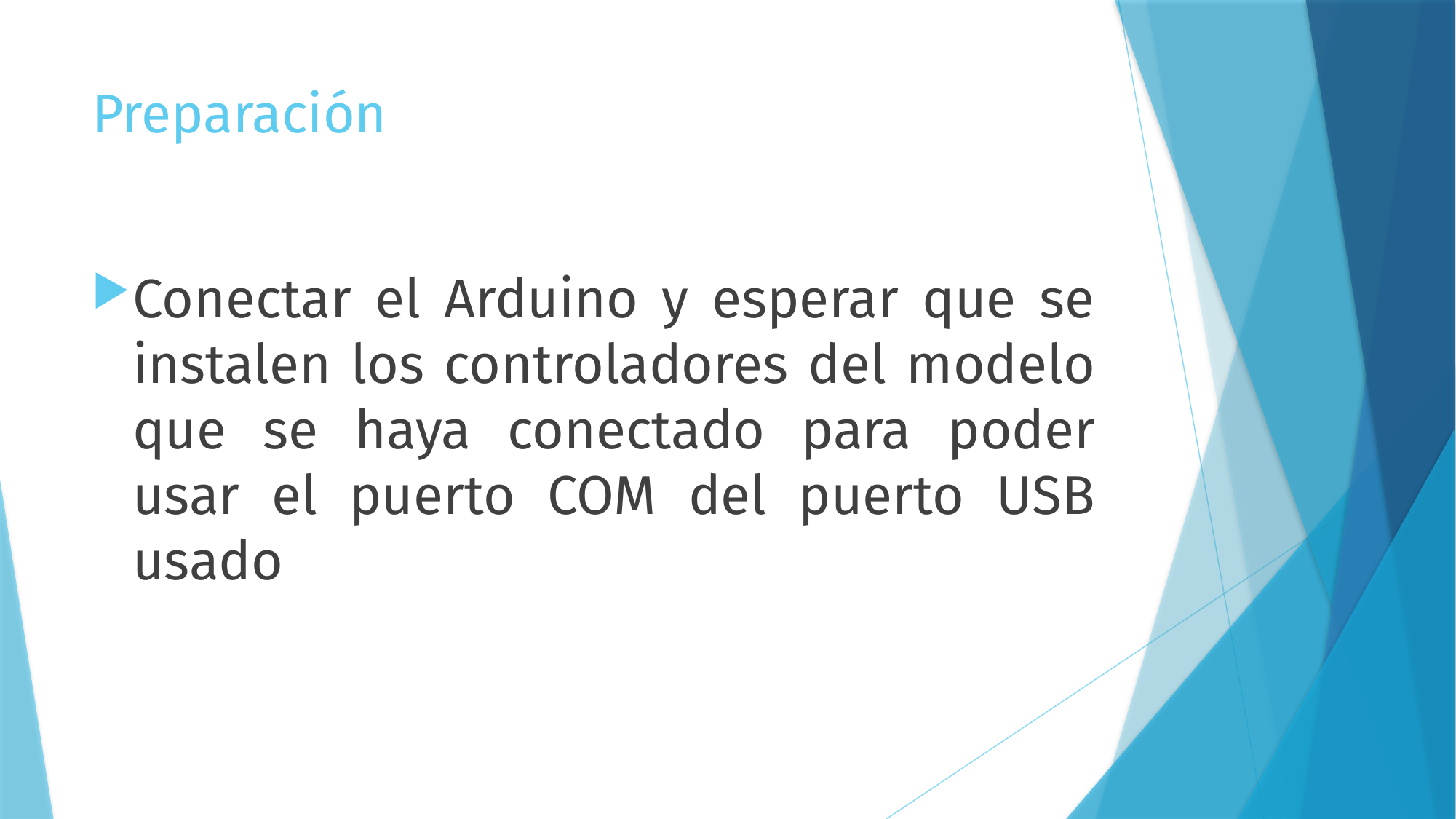

# Preparación
Conectar el Arduino y esperar que se instalen los controladores del modelo que se haya conectado para poder usar el puerto COM del puerto USB usado